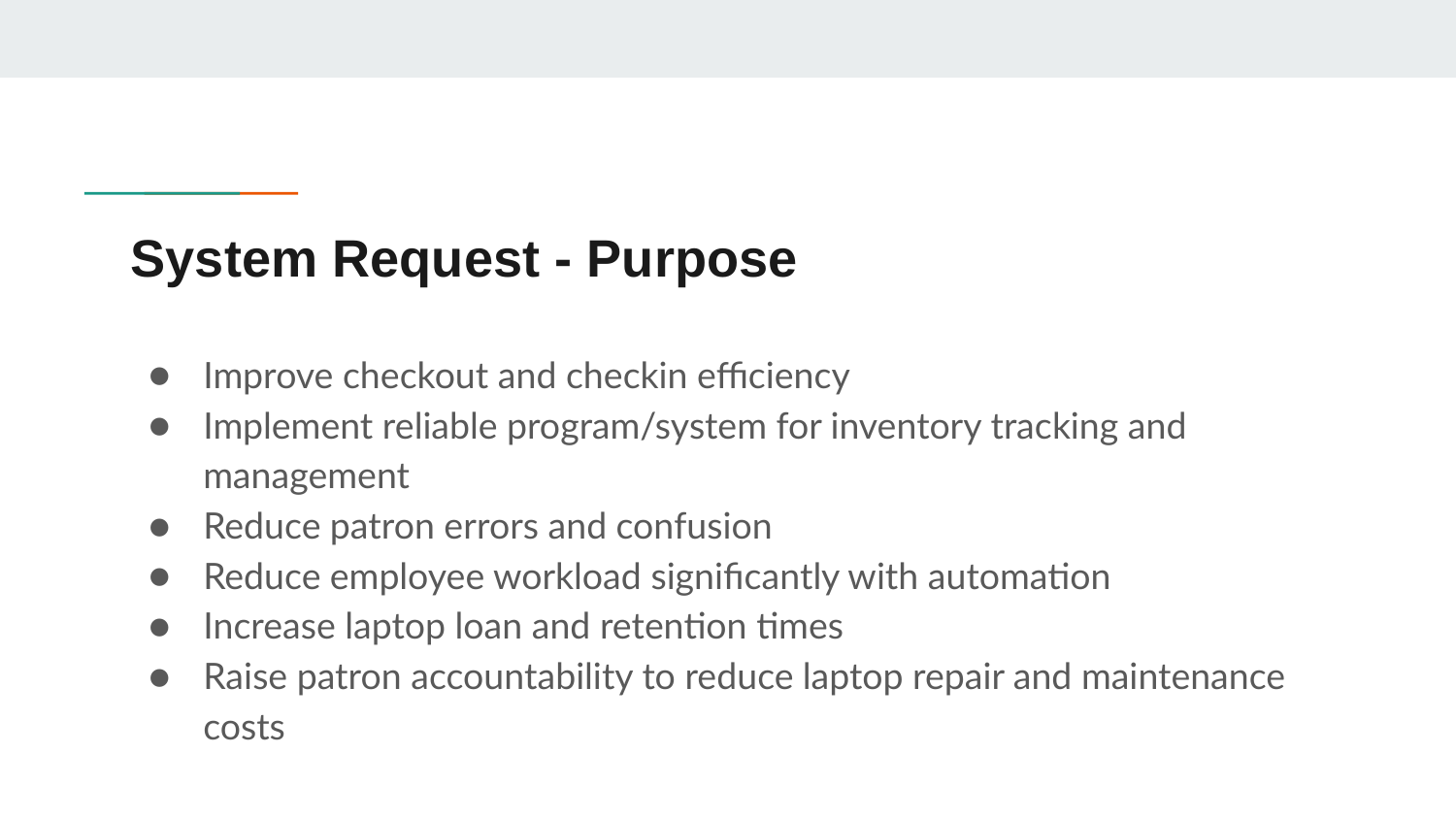

# System Request - Purpose

Improve checkout and checkin efficiency
Implement reliable program/system for inventory tracking and management
Reduce patron errors and confusion
Reduce employee workload significantly with automation
Increase laptop loan and retention times
Raise patron accountability to reduce laptop repair and maintenance costs